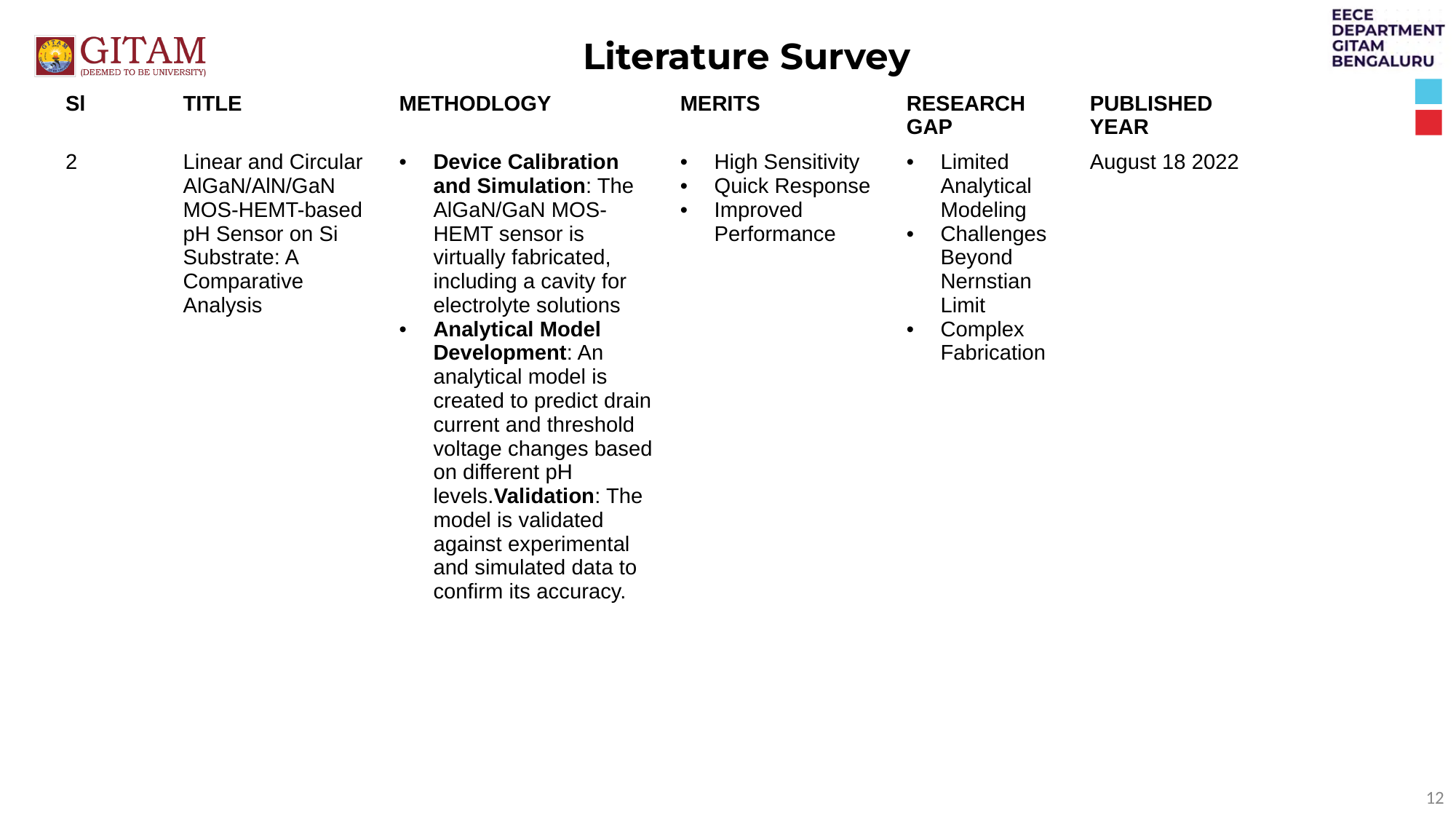

Literature Survey
| Sl | TITLE | METHODLOGY | MERITS | RESEARCH GAP | PUBLISHED YEAR |
| --- | --- | --- | --- | --- | --- |
| 2 | Linear and Circular AlGaN/AlN/GaN MOS-HEMT-based pH Sensor on Si Substrate: A Comparative Analysis | Device Calibration and Simulation: The AlGaN/GaN MOS-HEMT sensor is virtually fabricated, including a cavity for electrolyte solutions Analytical Model Development: An analytical model is created to predict drain current and threshold voltage changes based on different pH levels.Validation: The model is validated against experimental and simulated data to confirm its accuracy. | High Sensitivity Quick Response Improved Performance | Limited Analytical Modeling Challenges Beyond Nernstian Limit Complex Fabrication | August 18 2022 |
12